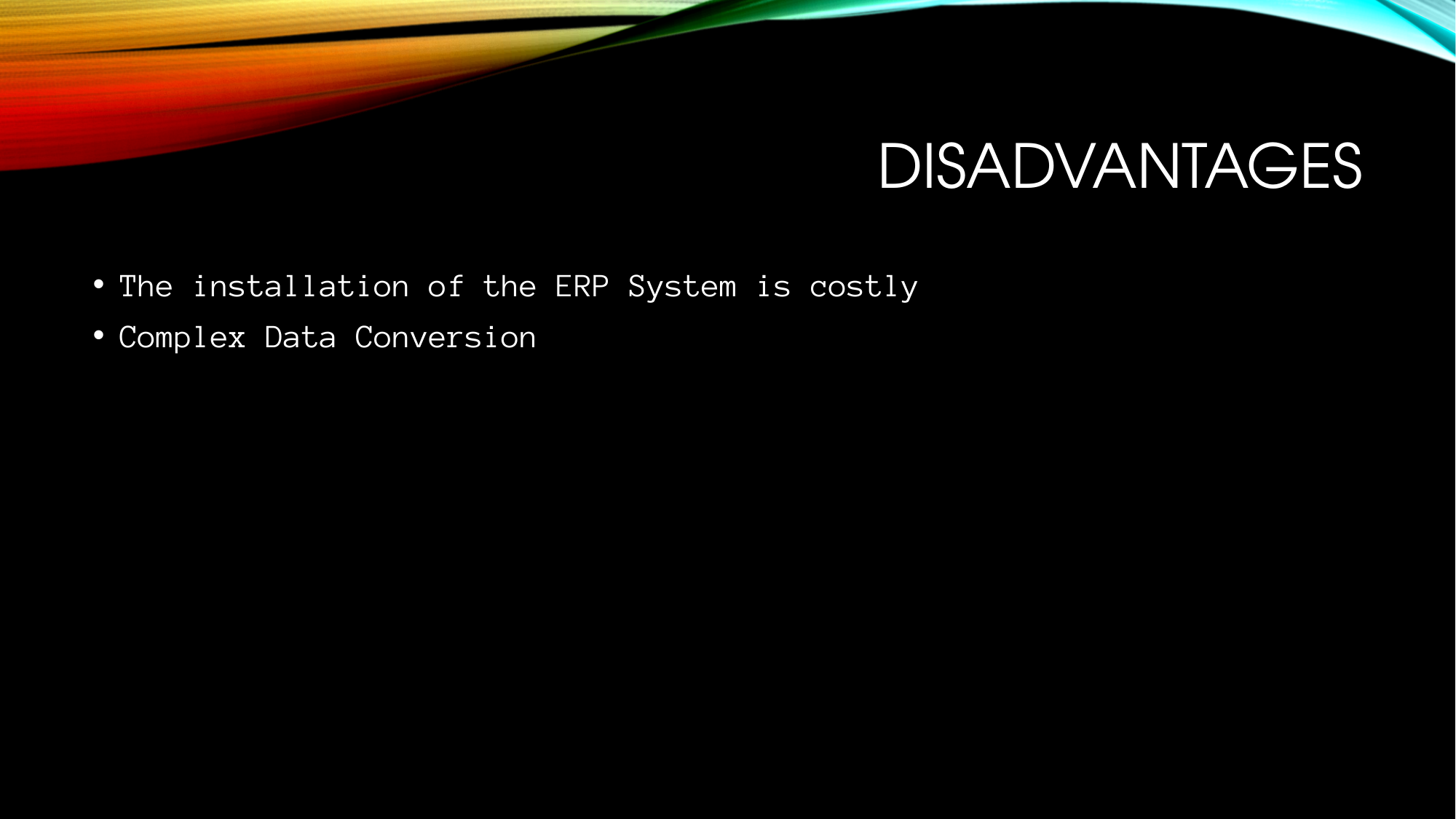

# Disadvantages
The installation of the ERP System is costly
Complex Data Conversion